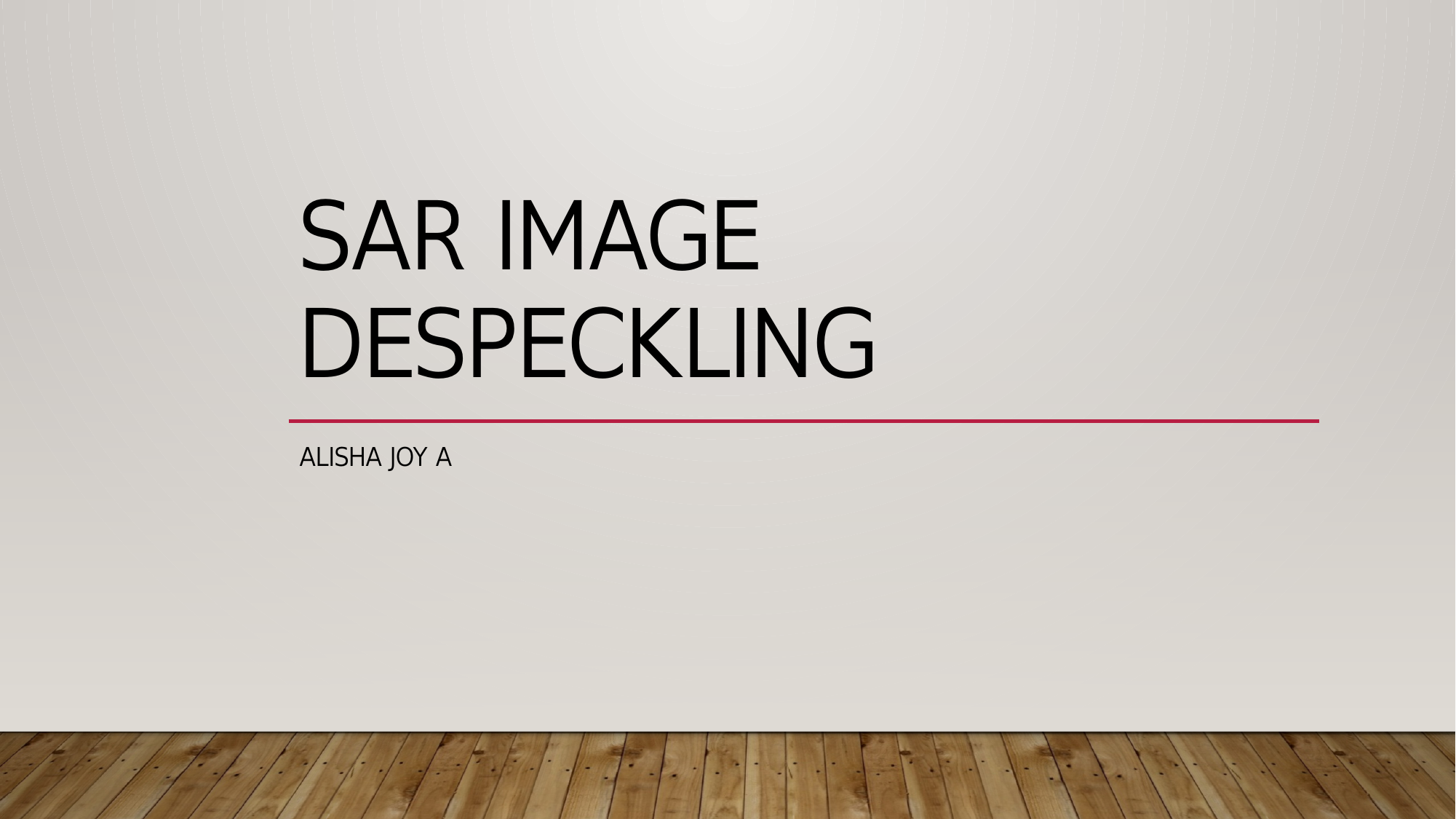

# SAR IMAGE DESPECKLING
ALISHA JOY A